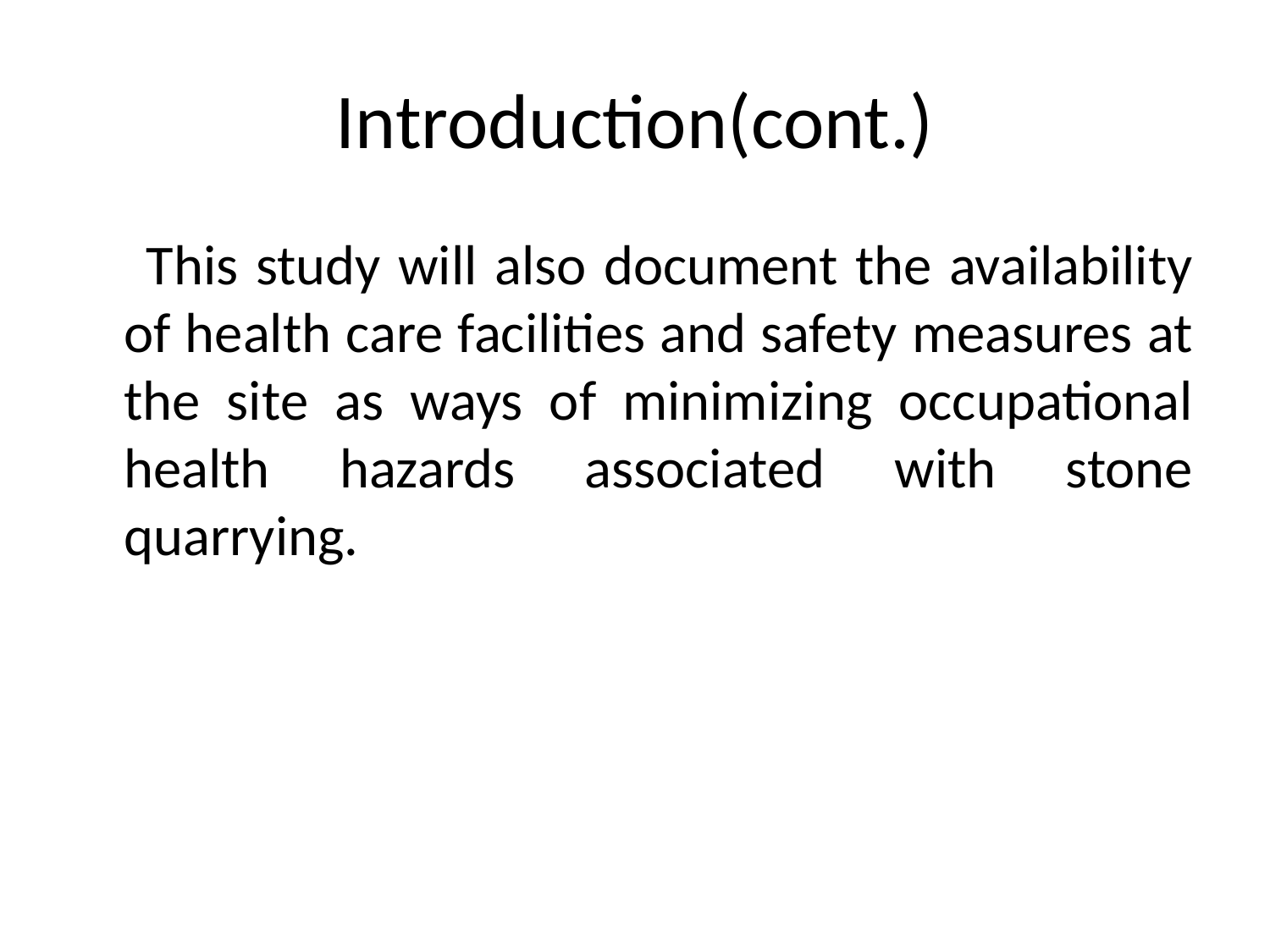

# Introduction(cont.)
    This study will also document the availability of health care facilities and safety measures at the site as ways of minimizing occupational health hazards associated with stone quarrying.